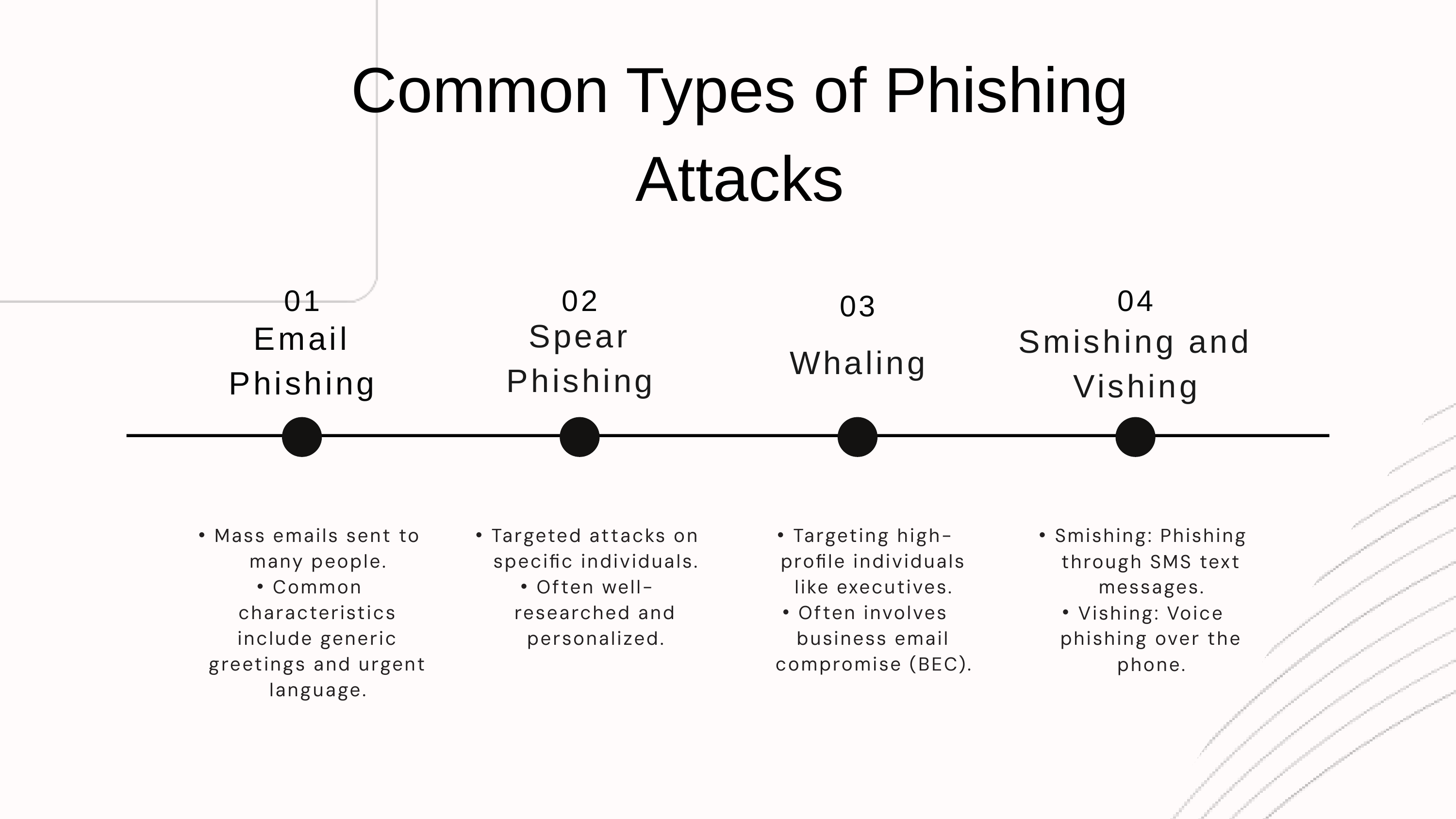

Common Types of Phishing Attacks

01
02
04
03
Spear Phishing
Email Phishing

Smishing and Vishing
Whaling

Mass emails sent to many people.
Common characteristics include generic greetings and urgent language.

Targeted attacks on specific individuals.
Often well-researched and personalized.

Targeting high-profile individuals like executives.
Often involves business email compromise (BEC).

Smishing: Phishing through SMS text messages.
Vishing: Voice phishing over the phone.